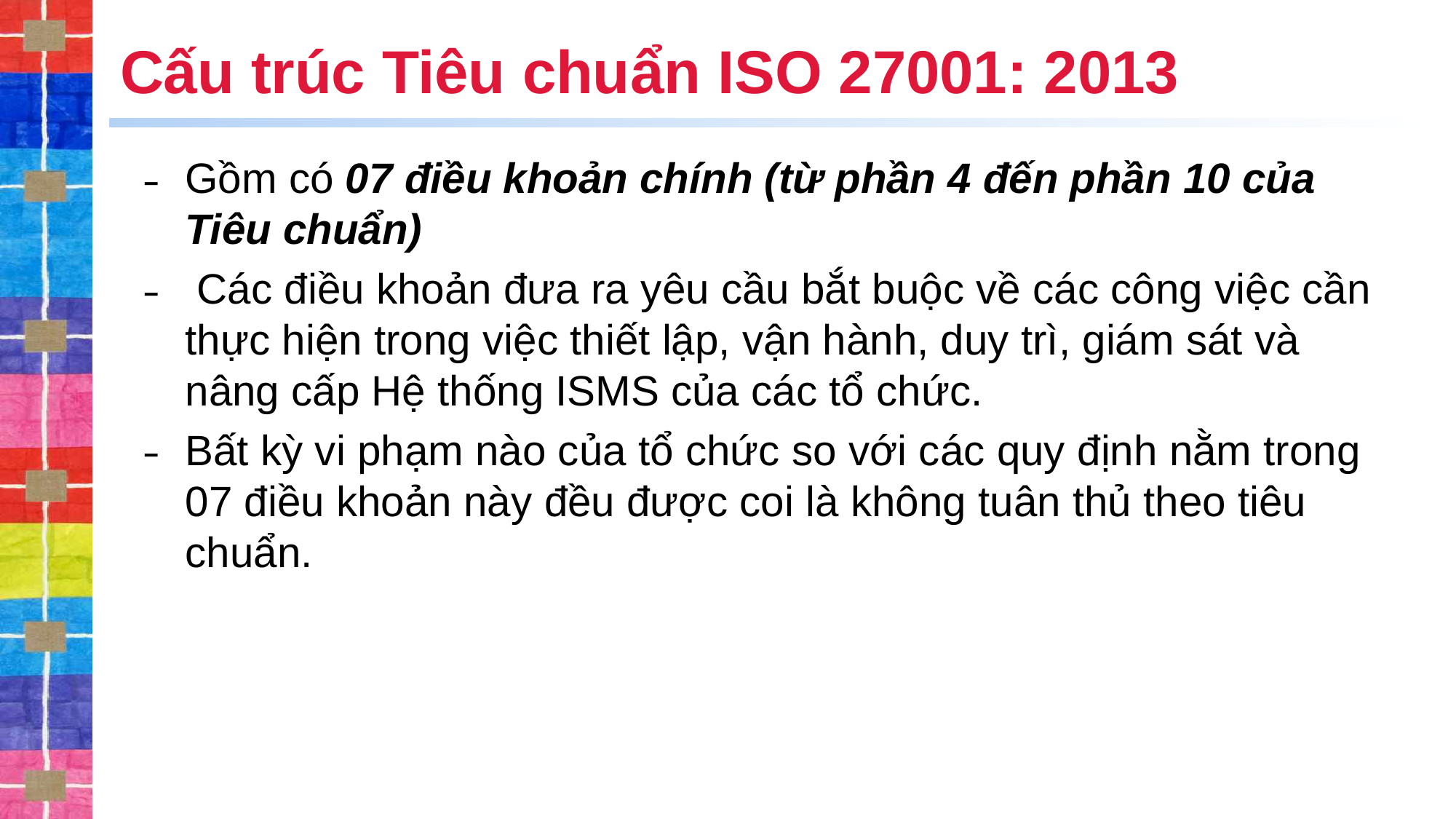

# Cấu trúc Tiêu chuẩn ISO 27001: 2013
Gồm có 07 điều khoản chính (từ phần 4 đến phần 10 của Tiêu chuẩn)
 Các điều khoản đưa ra yêu cầu bắt buộc về các công việc cần thực hiện trong việc thiết lập, vận hành, duy trì, giám sát và nâng cấp Hệ thống ISMS của các tổ chức.
Bất kỳ vi phạm nào của tổ chức so với các quy định nằm trong 07 điều khoản này đều được coi là không tuân thủ theo tiêu chuẩn.